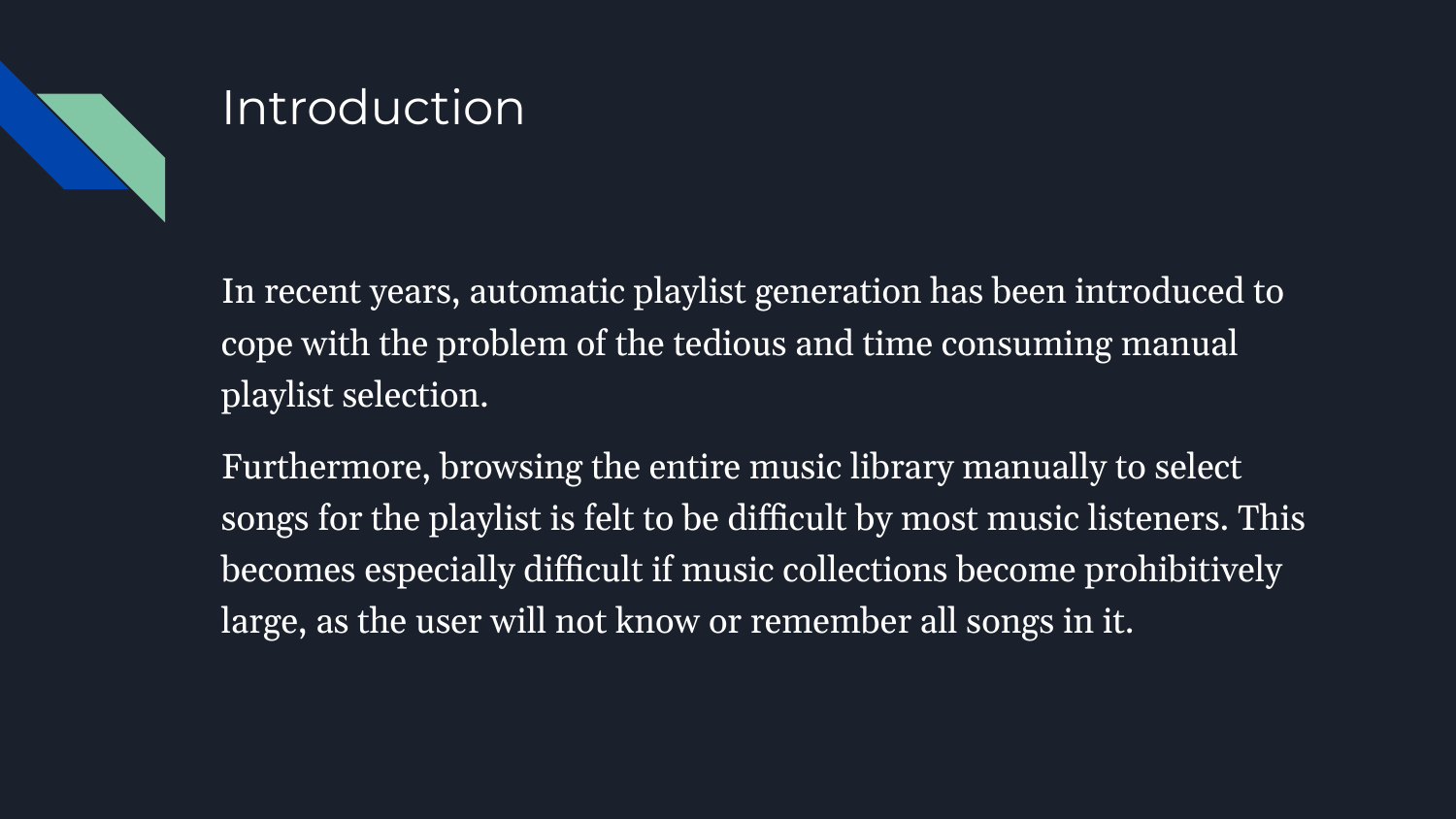

# Introduction
In recent years, automatic playlist generation has been introduced to cope with the problem of the tedious and time consuming manual playlist selection.
Furthermore, browsing the entire music library manually to select songs for the playlist is felt to be difficult by most music listeners. This becomes especially difficult if music collections become prohibitively large, as the user will not know or remember all songs in it.